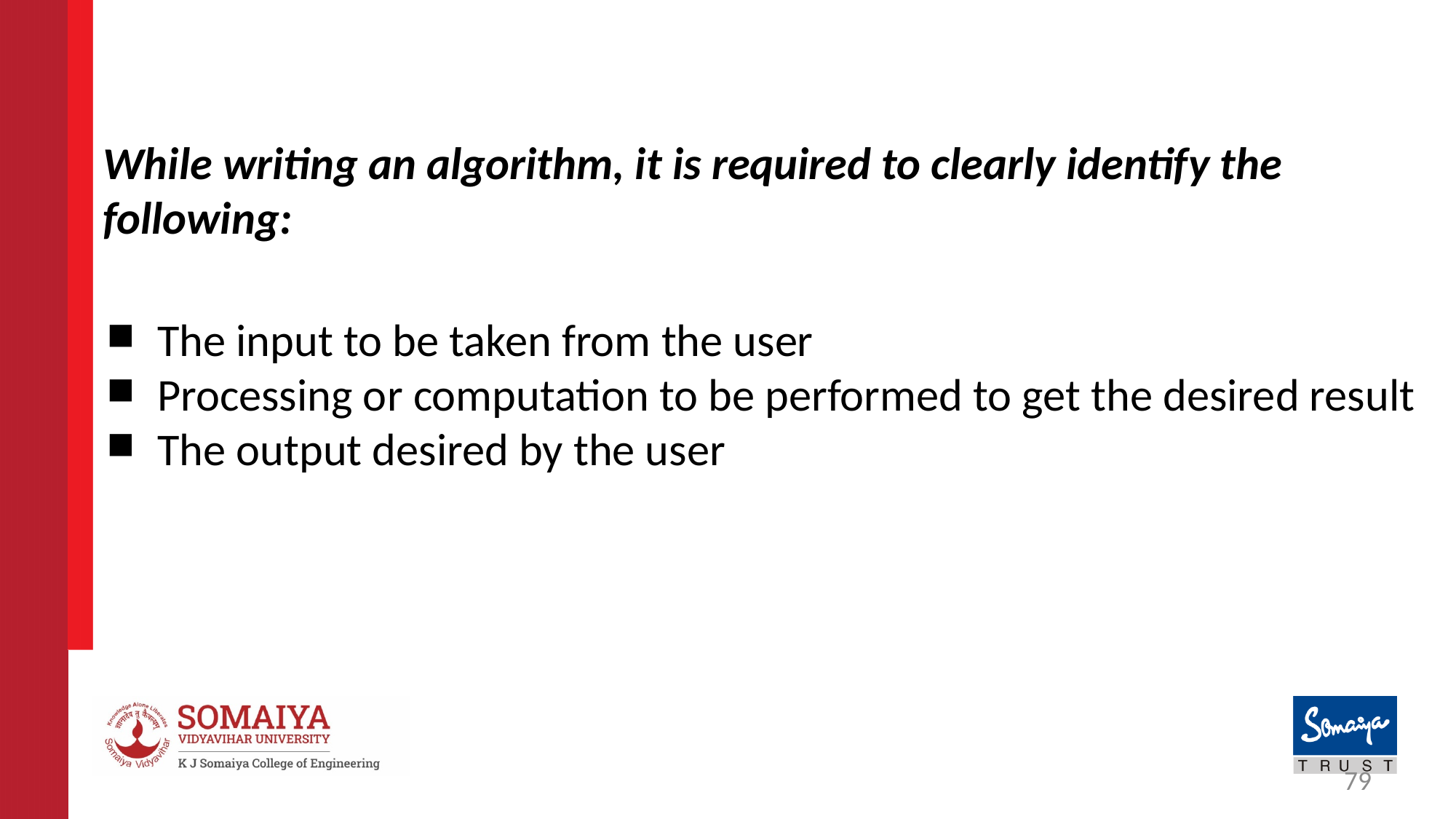

While writing an algorithm, it is required to clearly identify the following:

The input to be taken from the user
Processing or computation to be performed to get the desired result
The output desired by the user
79